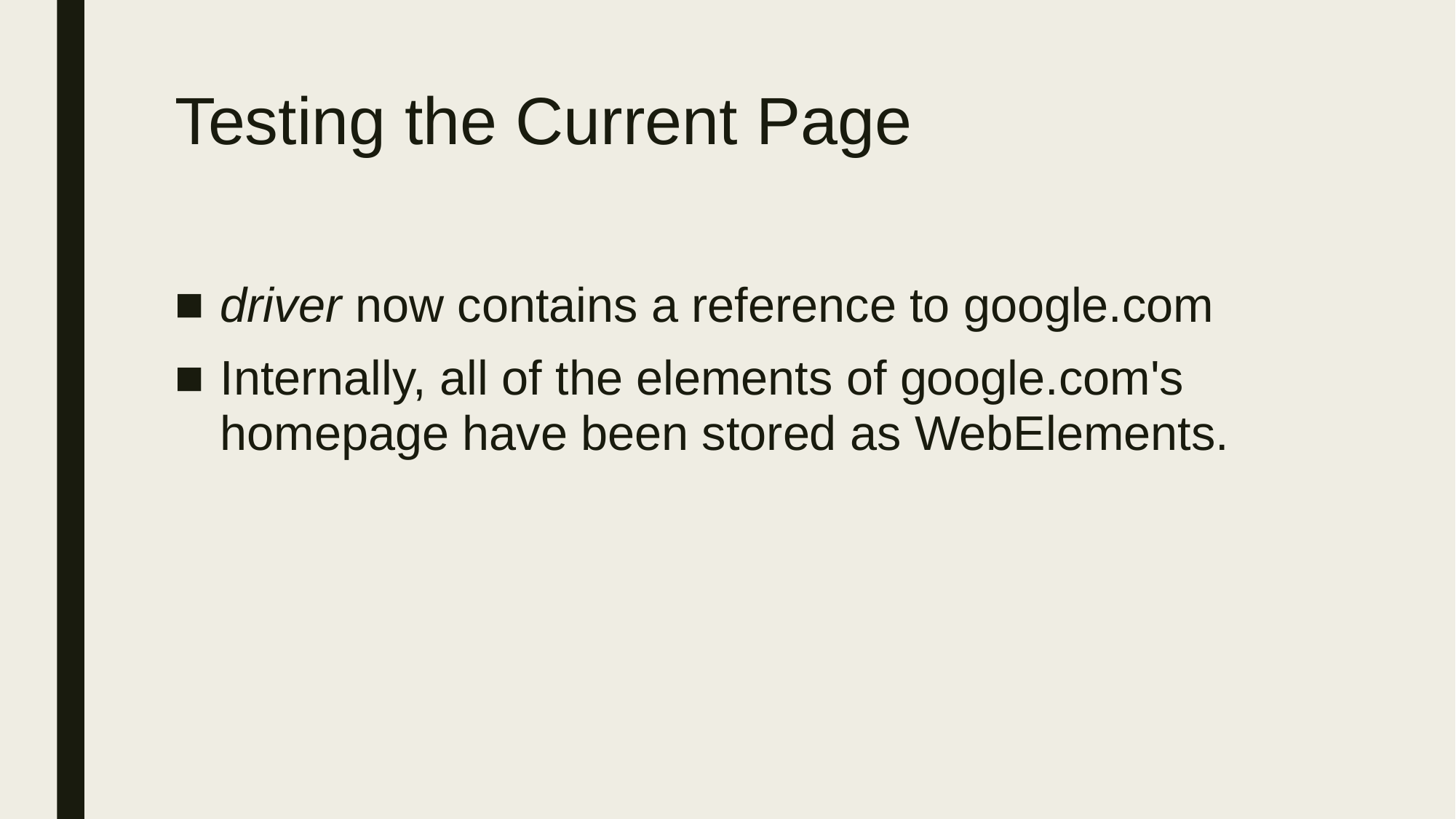

# Testing the Current Page
driver now contains a reference to google.com
Internally, all of the elements of google.com's homepage have been stored as WebElements.